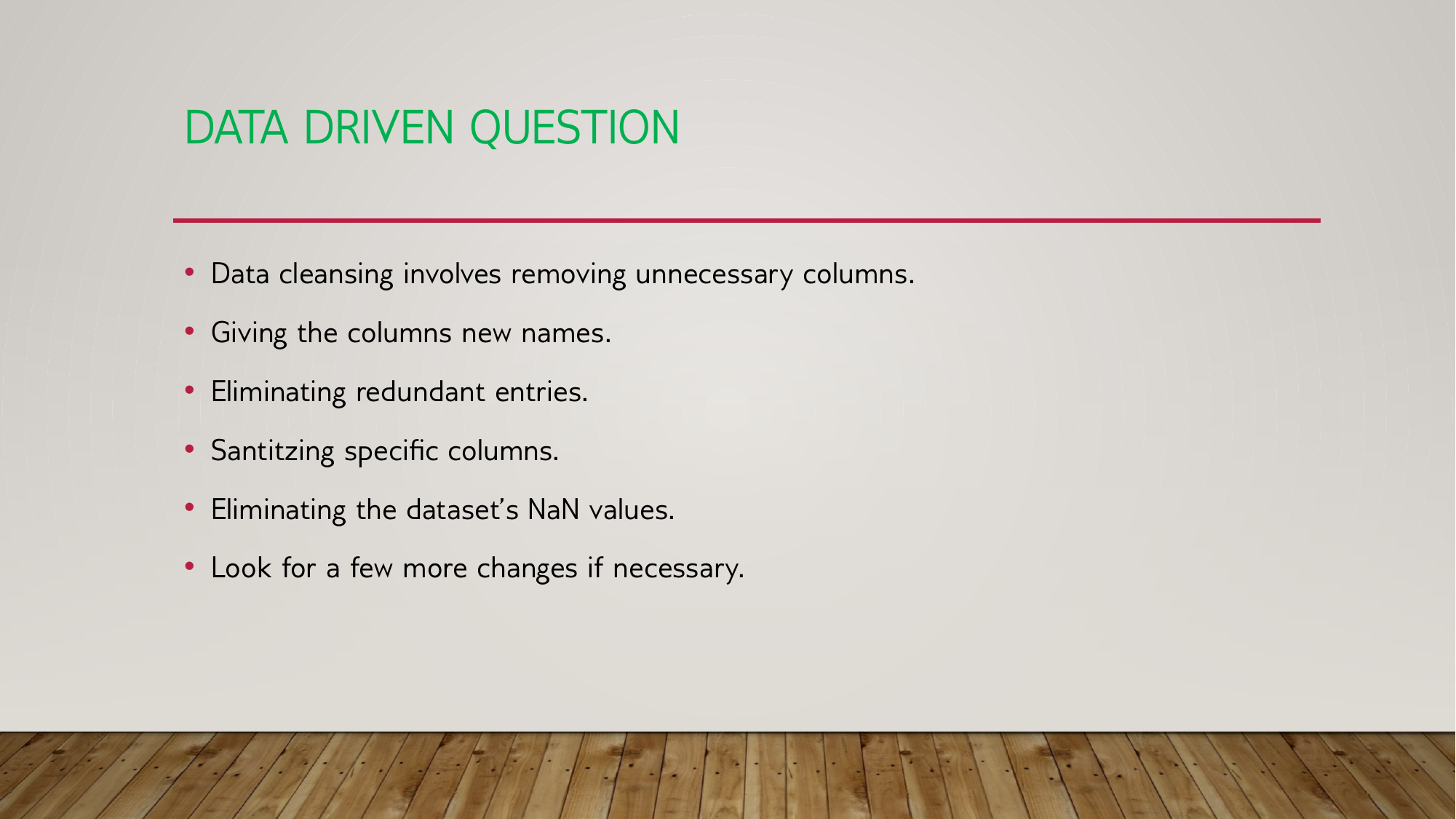

# DATA DRIVEN QUESTION
Data cleansing involves removing unnecessary columns.
Giving the columns new names.
Eliminating redundant entries.
Santitzing specific columns.
Eliminating the dataset’s NaN values.
Look for a few more changes if necessary.